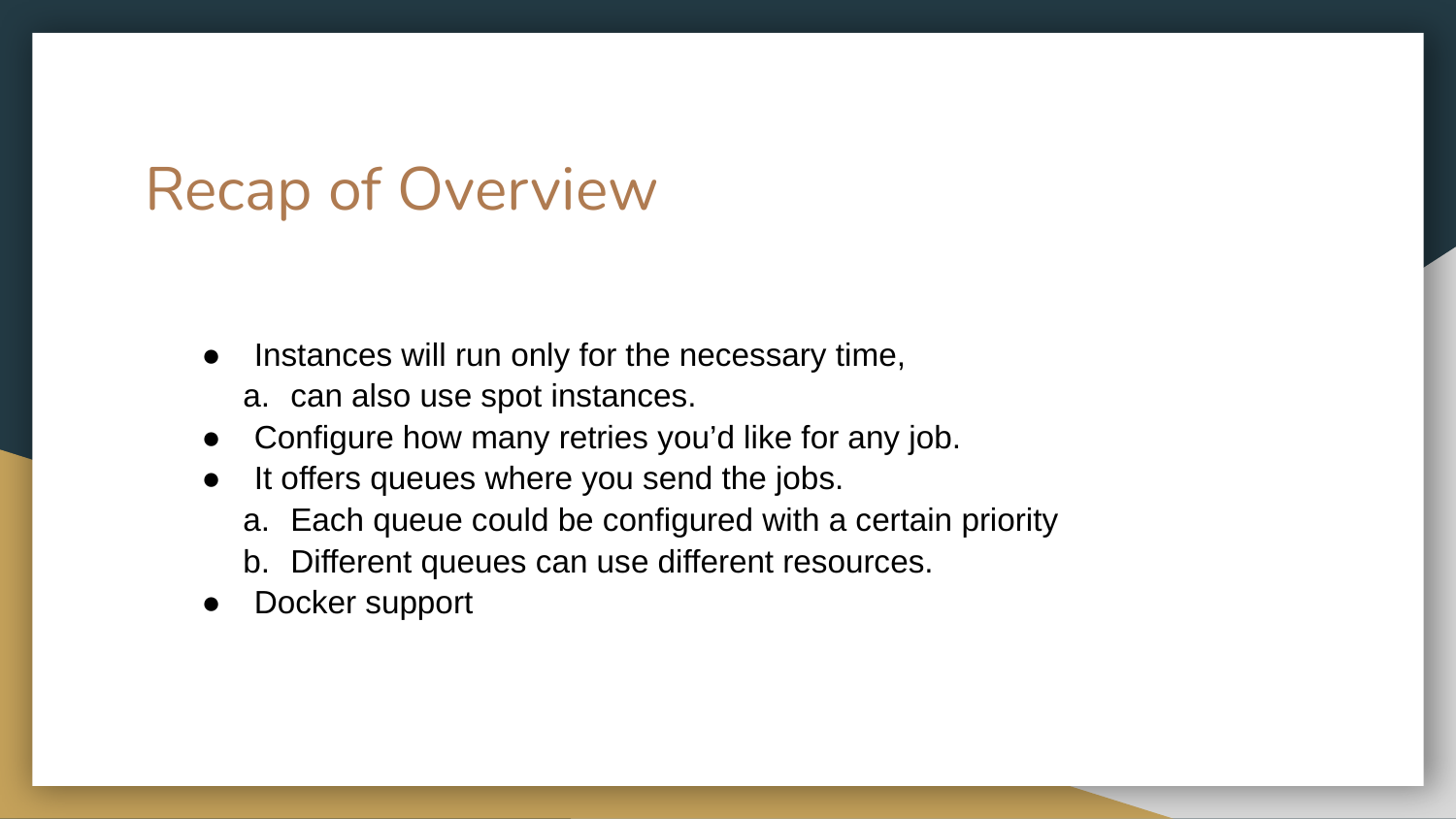

# Recap of Overview
Instances will run only for the necessary time,
can also use spot instances.
Configure how many retries you’d like for any job.
It offers queues where you send the jobs.
Each queue could be configured with a certain priority
Different queues can use different resources.
Docker support